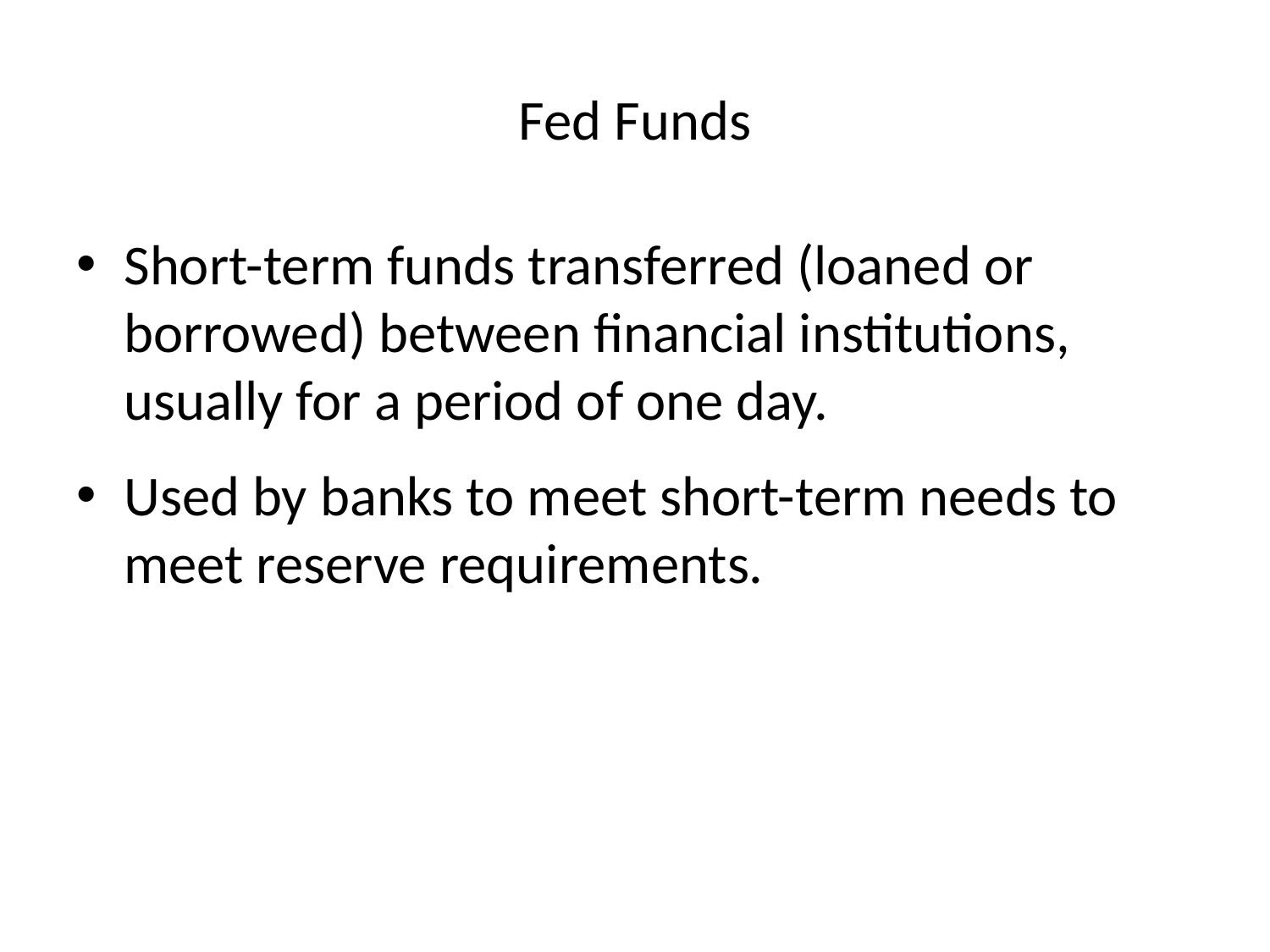

# Fed Funds
Short-term funds transferred (loaned or borrowed) between financial institutions, usually for a period of one day.
Used by banks to meet short-term needs to meet reserve requirements.